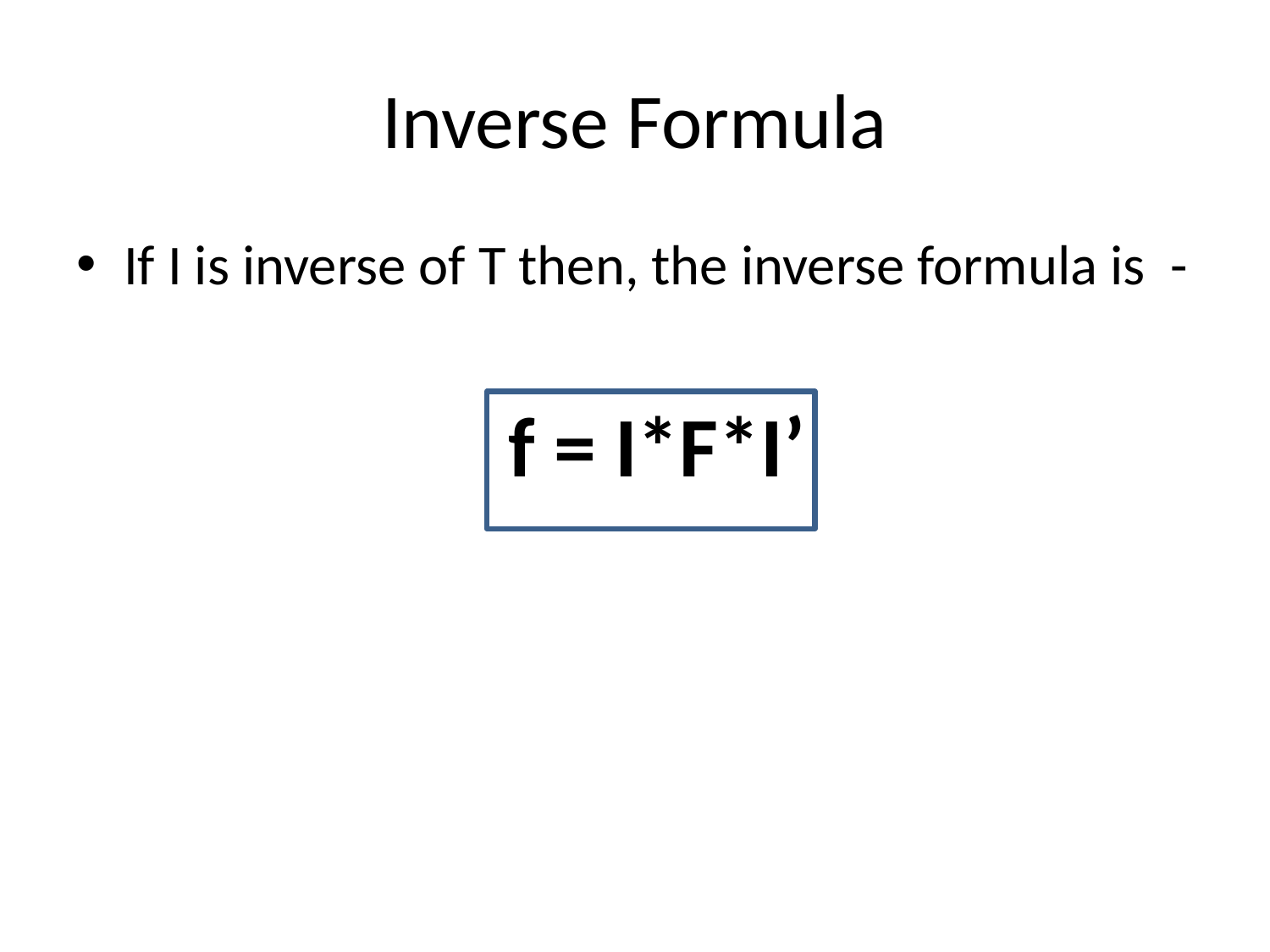

# Inverse Formula
If I is inverse of T then, the inverse formula is  -

			    f = I*F*I’